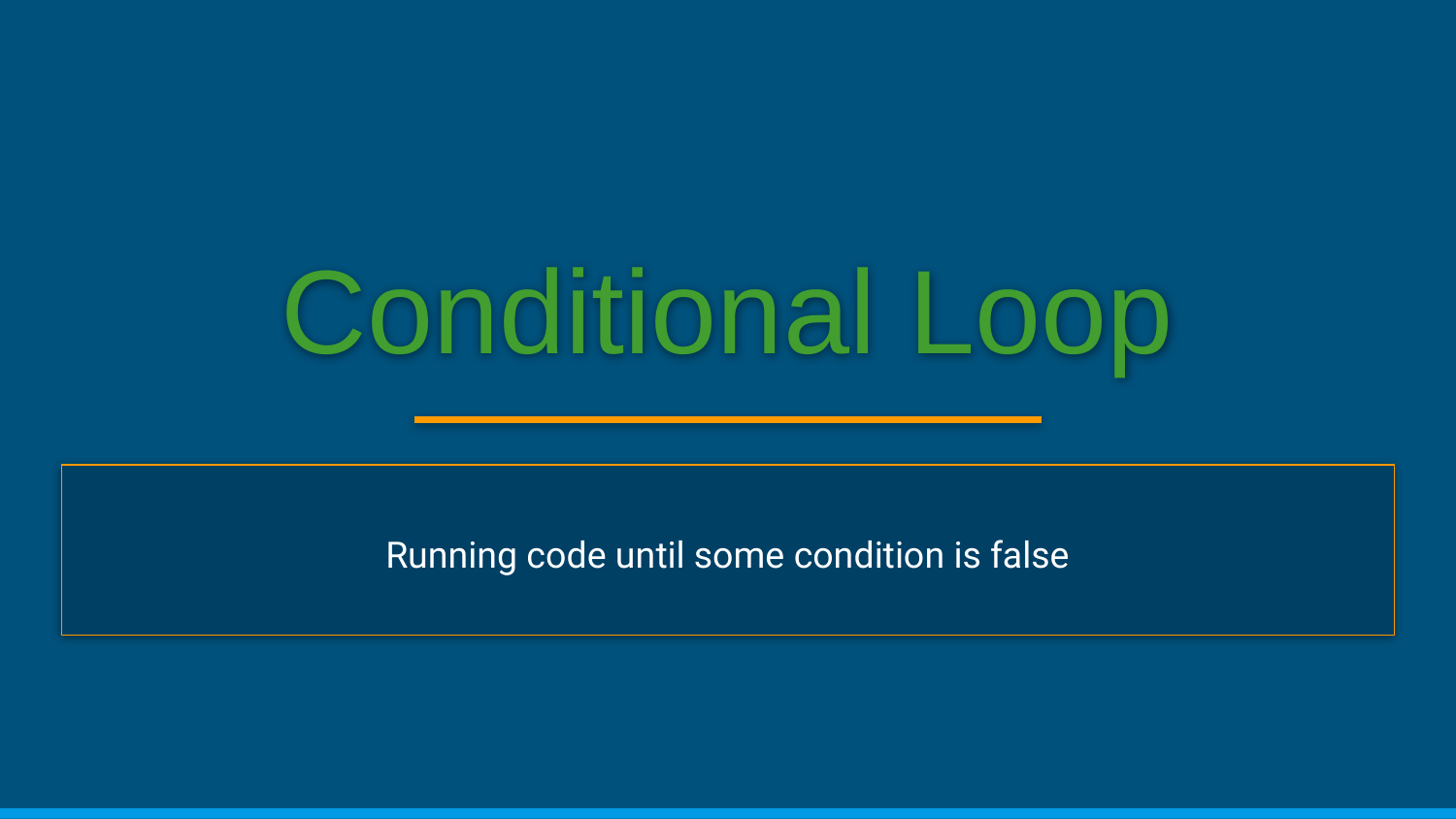

# Conditional Loop
Running code until some condition is false